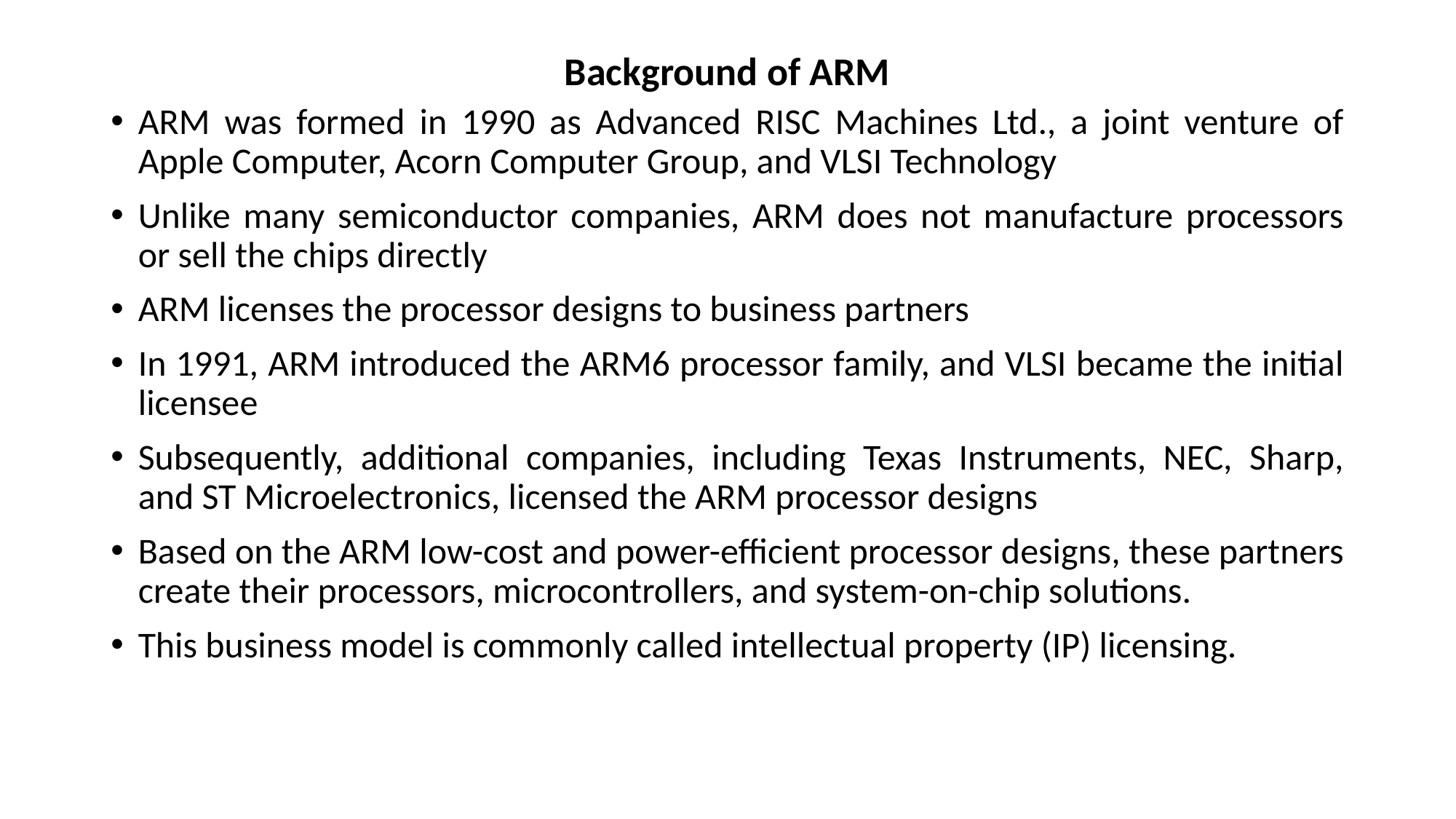

# Background of ARM
ARM was formed in 1990 as Advanced RISC Machines Ltd., a joint venture of Apple Computer, Acorn Computer Group, and VLSI Technology
Unlike many semiconductor companies, ARM does not manufacture processors or sell the chips directly
ARM licenses the processor designs to business partners
In 1991, ARM introduced the ARM6 processor family, and VLSI became the initial licensee
Subsequently, additional companies, including Texas Instruments, NEC, Sharp, and ST Microelectronics, licensed the ARM processor designs
Based on the ARM low-cost and power-efficient processor designs, these partners create their processors, microcontrollers, and system-on-chip solutions.
This business model is commonly called intellectual property (IP) licensing.